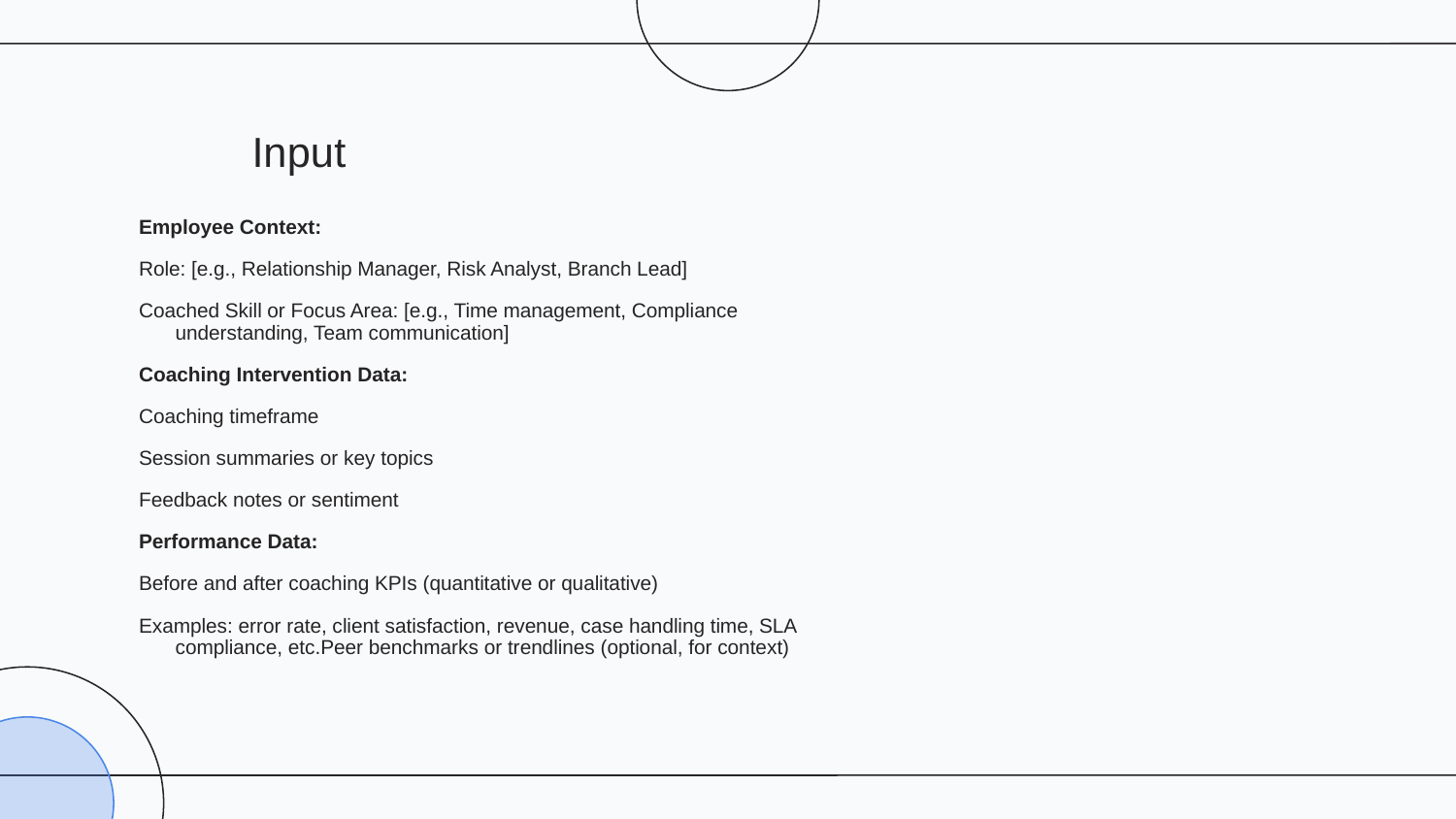

# Input
Employee Context:
Role: [e.g., Relationship Manager, Risk Analyst, Branch Lead]
Coached Skill or Focus Area: [e.g., Time management, Compliance understanding, Team communication]
Coaching Intervention Data:
Coaching timeframe
Session summaries or key topics
Feedback notes or sentiment
Performance Data:
Before and after coaching KPIs (quantitative or qualitative)
Examples: error rate, client satisfaction, revenue, case handling time, SLA compliance, etc.Peer benchmarks or trendlines (optional, for context)